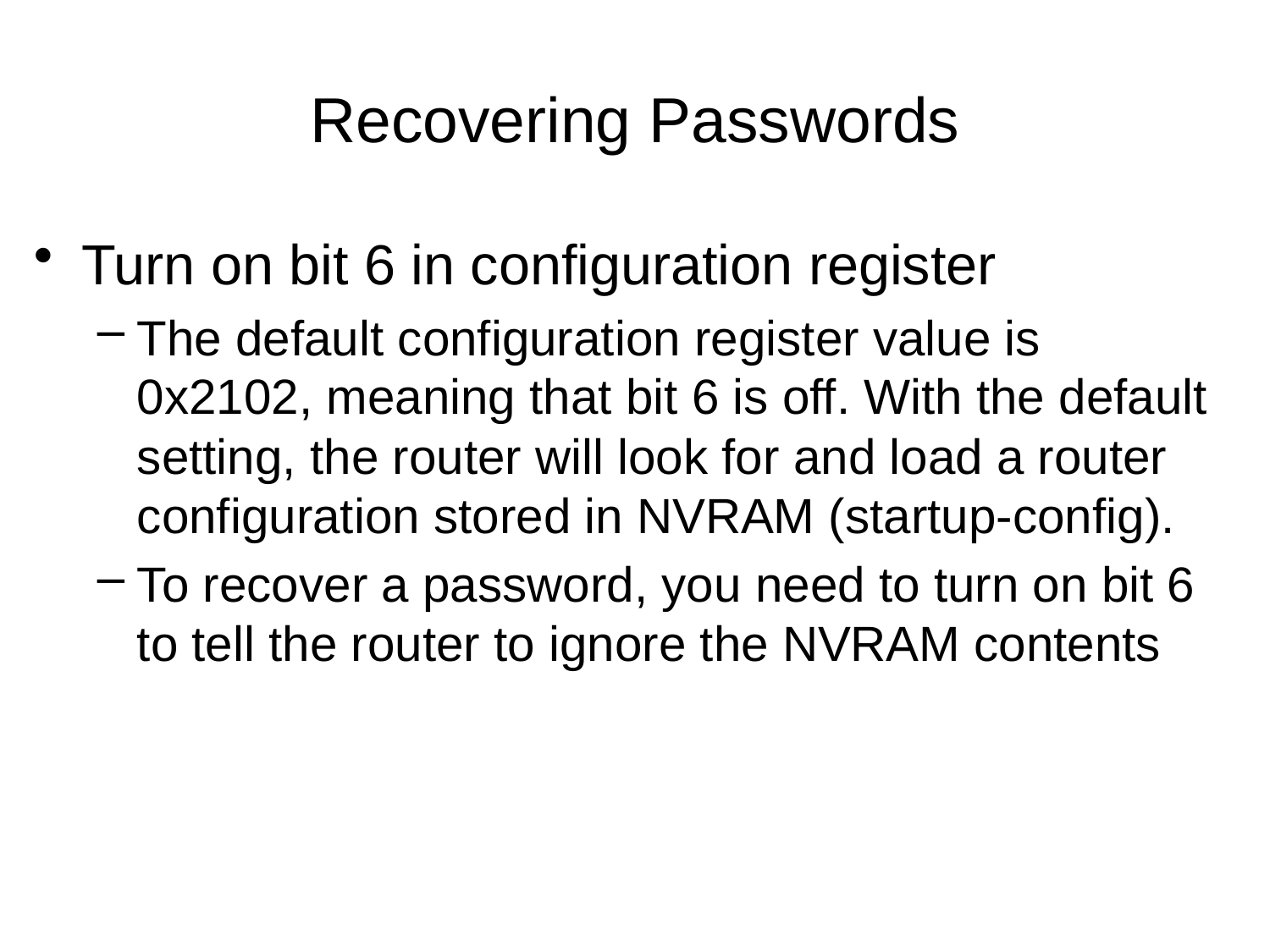

# Recovering Passwords
Turn on bit 6 in configuration register
The default configuration register value is 0x2102, meaning that bit 6 is off. With the default setting, the router will look for and load a router configuration stored in NVRAM (startup-config).
To recover a password, you need to turn on bit 6 to tell the router to ignore the NVRAM contents